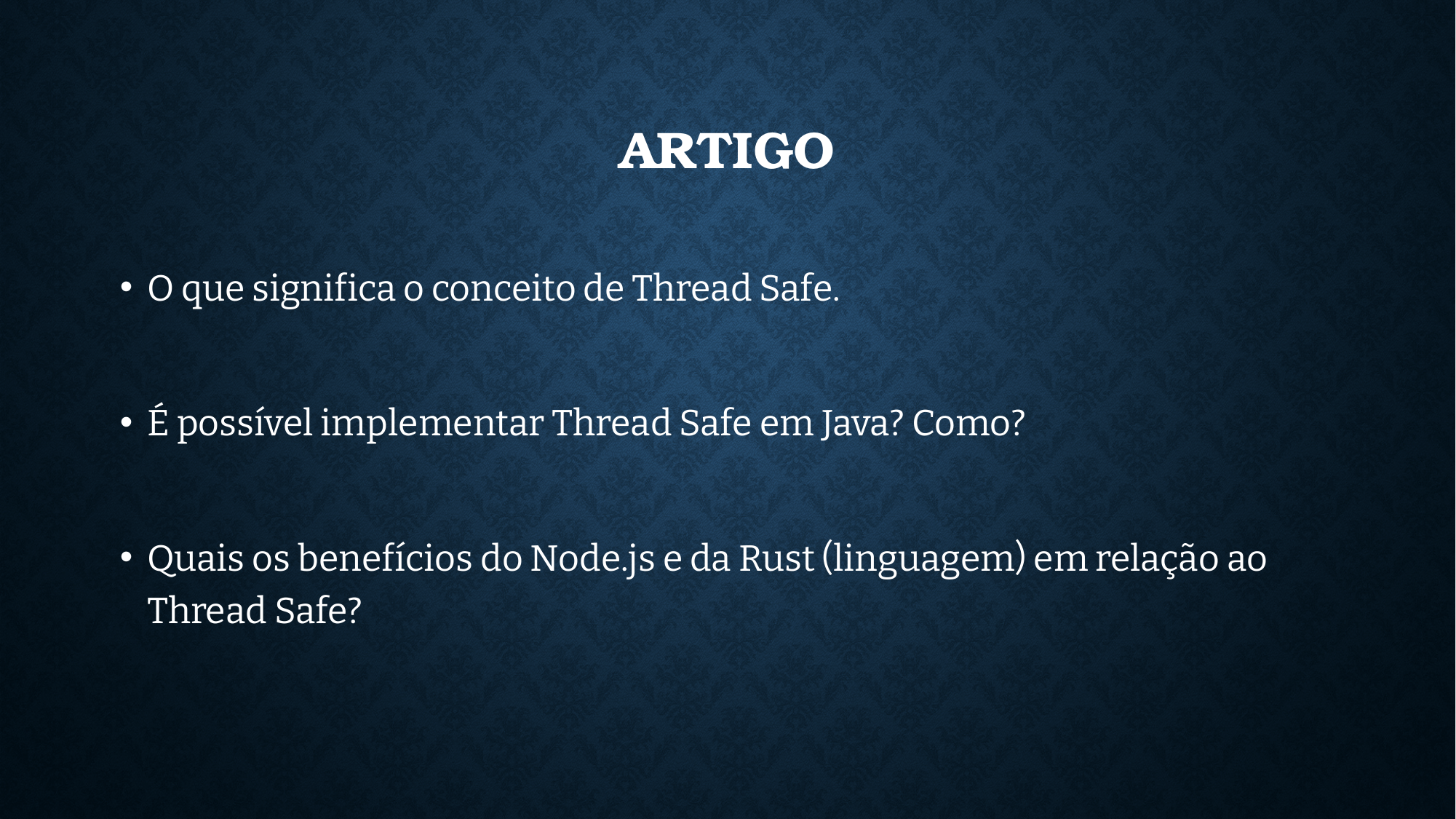

ARTIGO
O que significa o conceito de Thread Safe.

É possível implementar Thread Safe em Java? Como?

Quais os benefícios do Node.js e da Rust (linguagem) em relação ao Thread Safe?